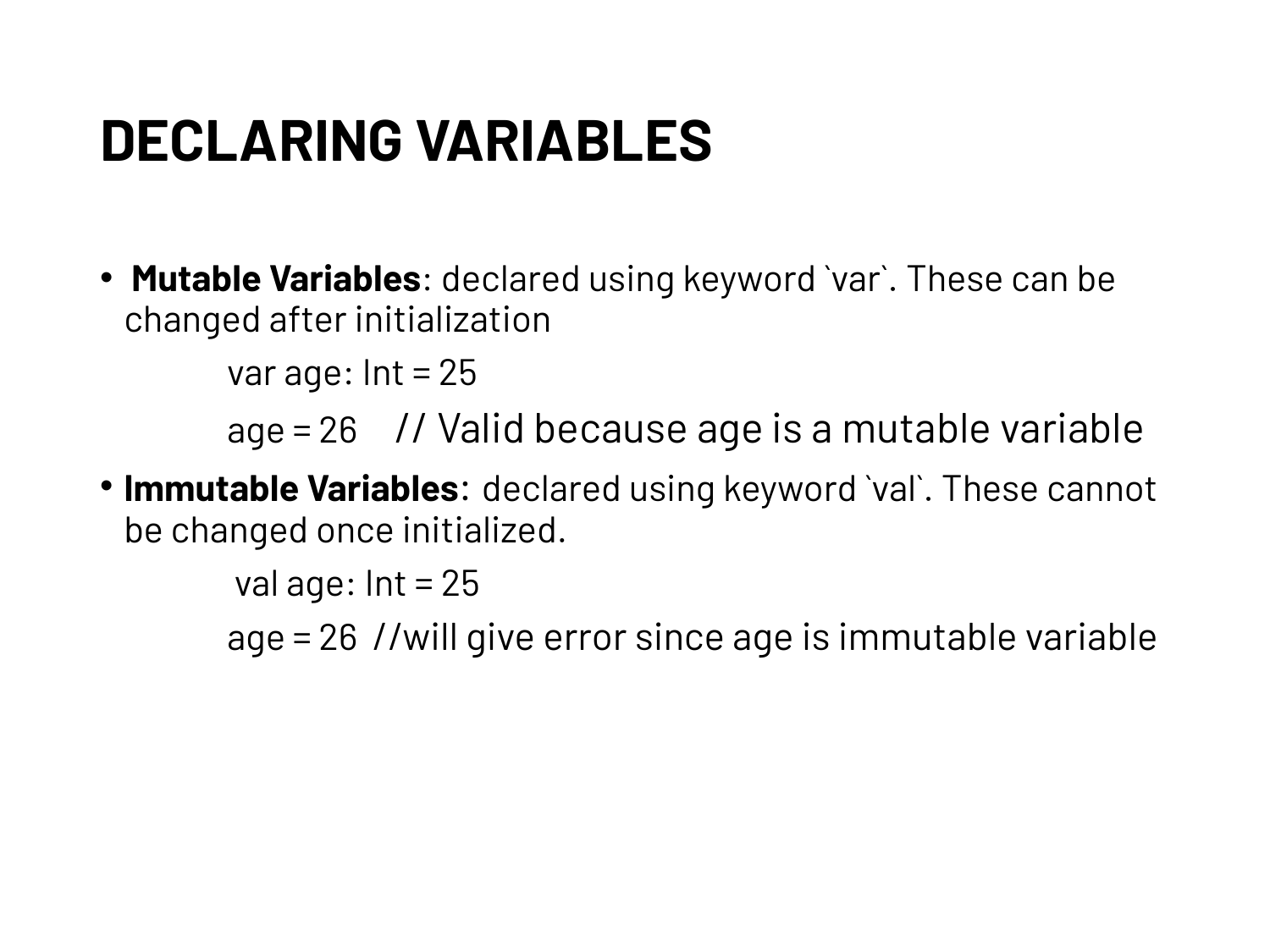

# DECLARING VARIABLES
 Mutable Variables: declared using keyword `var`. These can be changed after initialization
	var age: Int = 25
	age = 26     // Valid because age is a mutable variable
Immutable Variables: declared using keyword `val`. These cannot be changed once initialized.
	 val age: Int = 25
	age = 26  //will give error since age is immutable variable